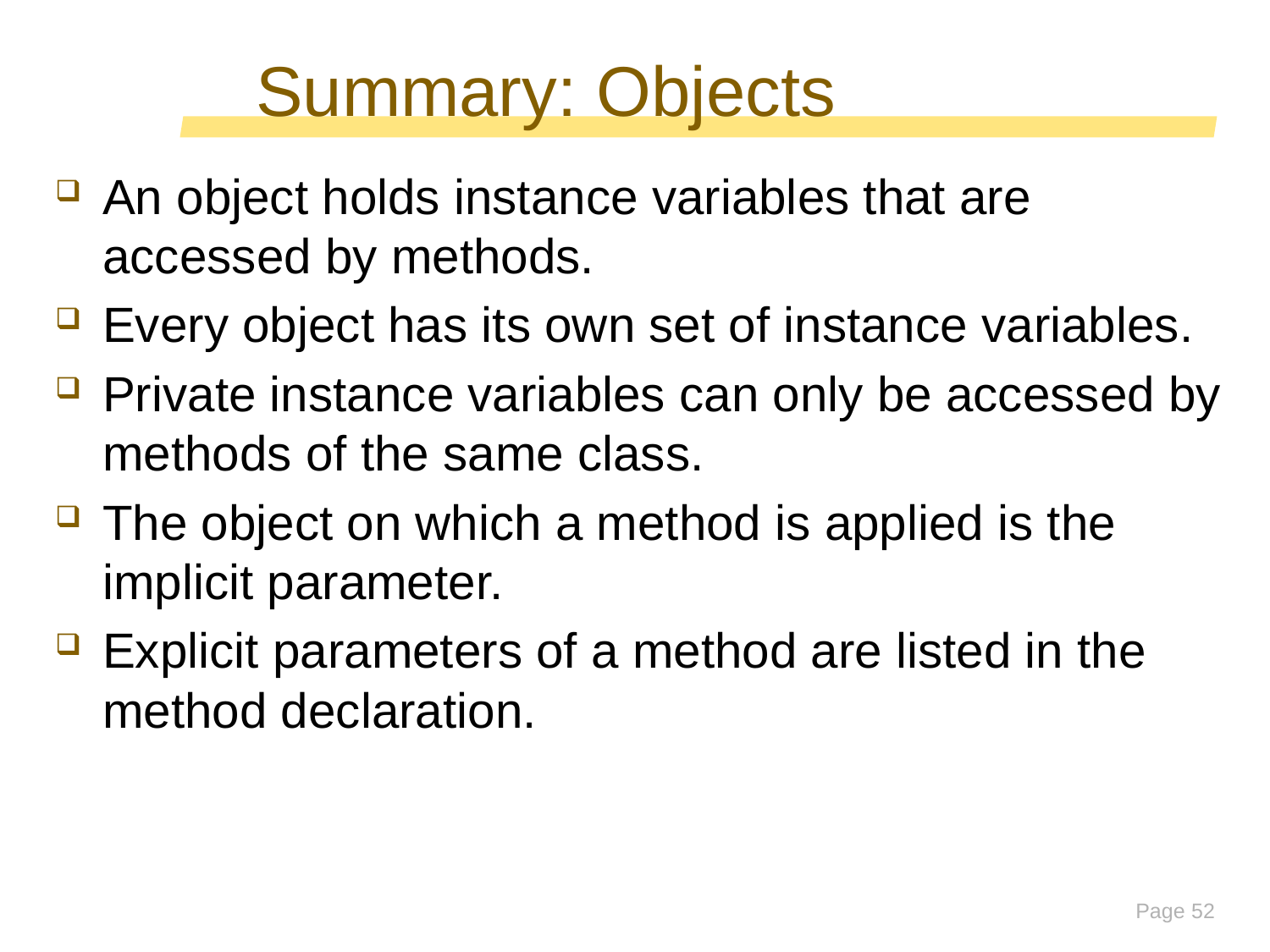

# Summary: Objects
An object holds instance variables that are accessed by methods.
Every object has its own set of instance variables.
Private instance variables can only be accessed by methods of the same class.
The object on which a method is applied is the implicit parameter.
Explicit parameters of a method are listed in the method declaration.
Page 52